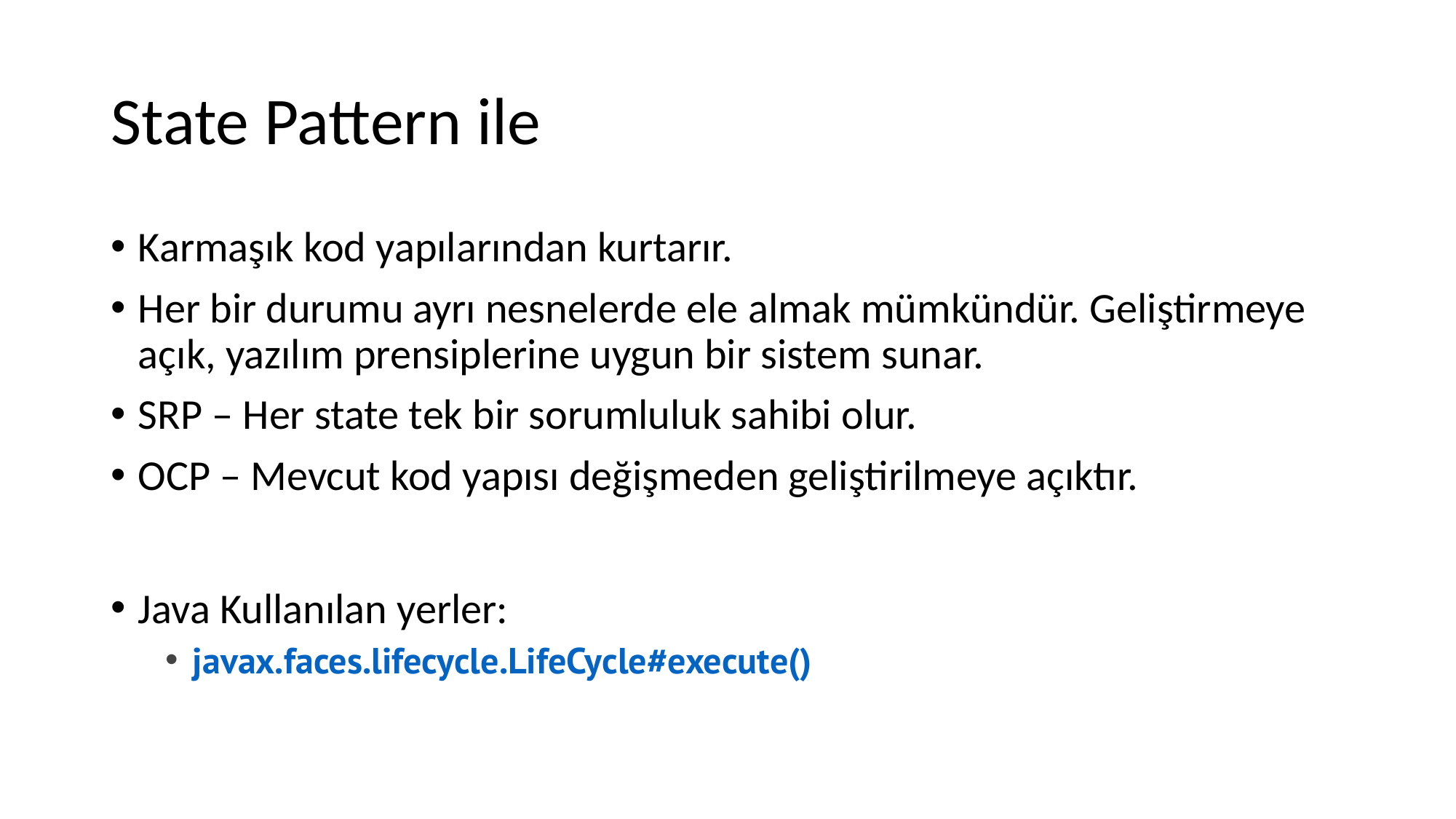

# State Pattern ile
Karmaşık kod yapılarından kurtarır.
Her bir durumu ayrı nesnelerde ele almak mümkündür. Geliştirmeye açık, yazılım prensiplerine uygun bir sistem sunar.
SRP – Her state tek bir sorumluluk sahibi olur.
OCP – Mevcut kod yapısı değişmeden geliştirilmeye açıktır.

Java Kullanılan yerler:
javax.faces.lifecycle.LifeCycle#execute()